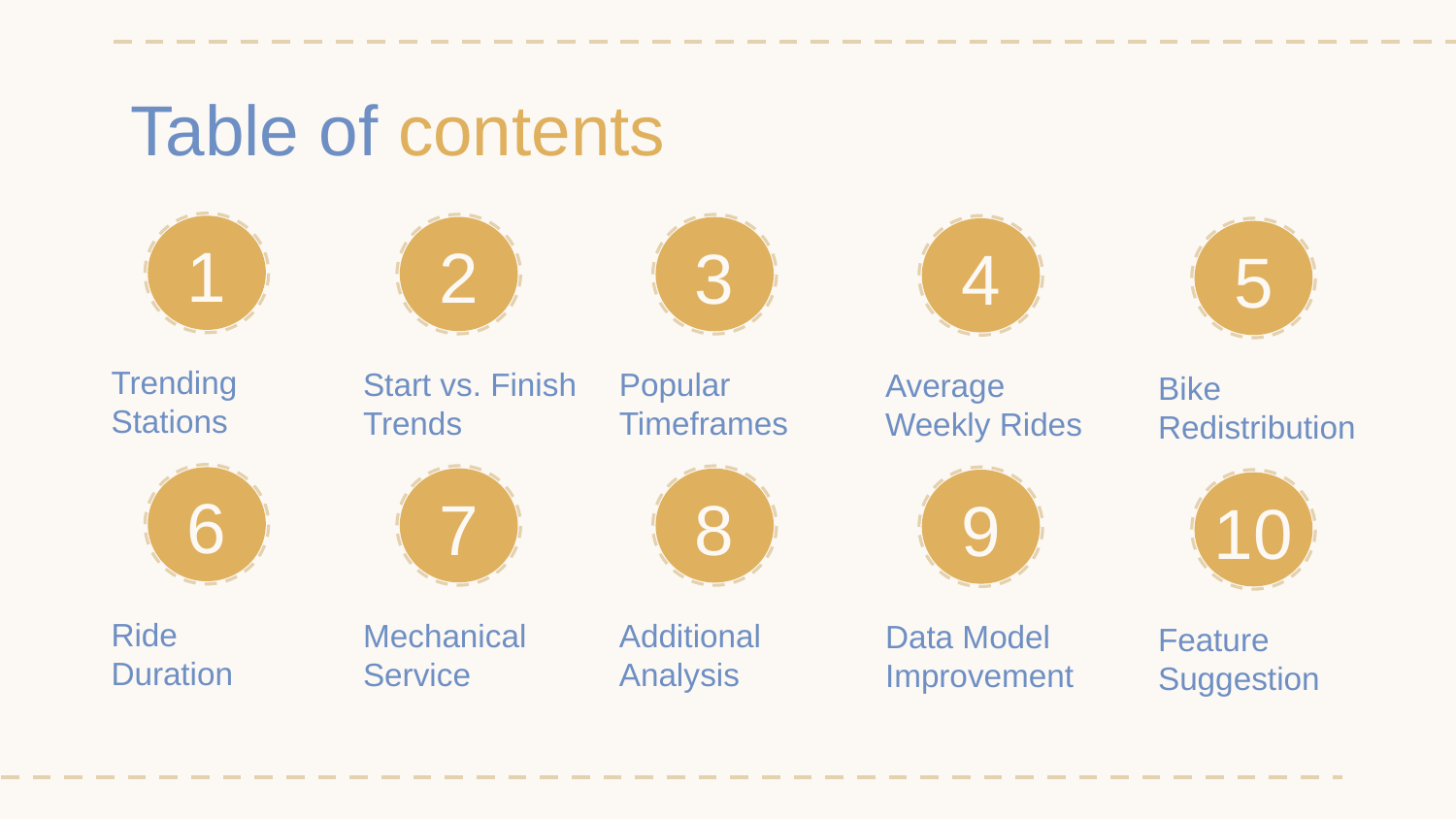

# Table of contents

1
Trending Stations

2
Start vs. Finish Trends

3
Popular Timeframes

4
Average Weekly Rides

5
Bike Redistribution
1
1

6
Ride
Duration

7
Mechanical Service

8
Additional Analysis

9
Data Model Improvement

10
Feature Suggestion
1
1